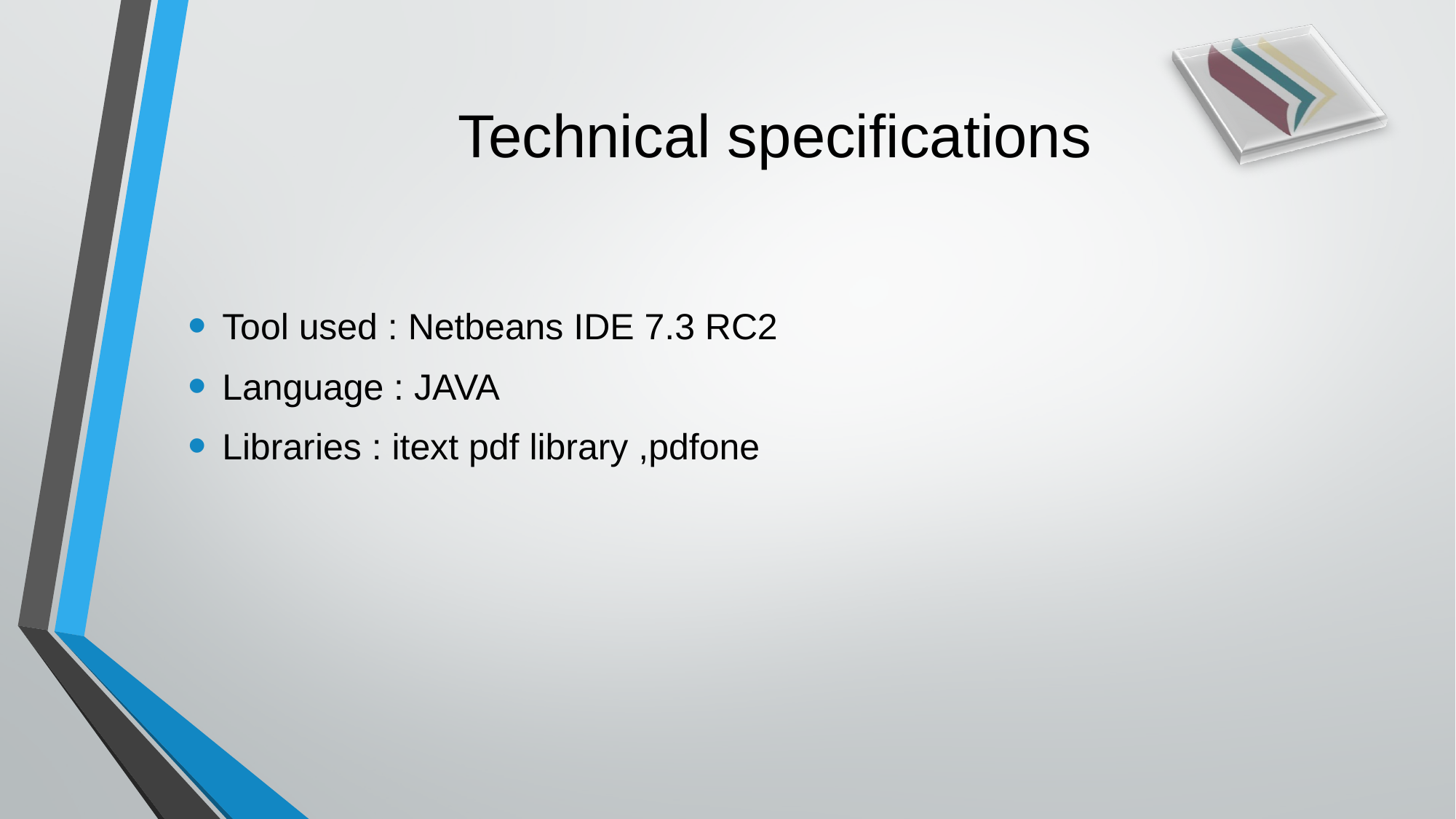

# Technical specifications
Tool used : Netbeans IDE 7.3 RC2
Language : JAVA
Libraries : itext pdf library ,pdfone